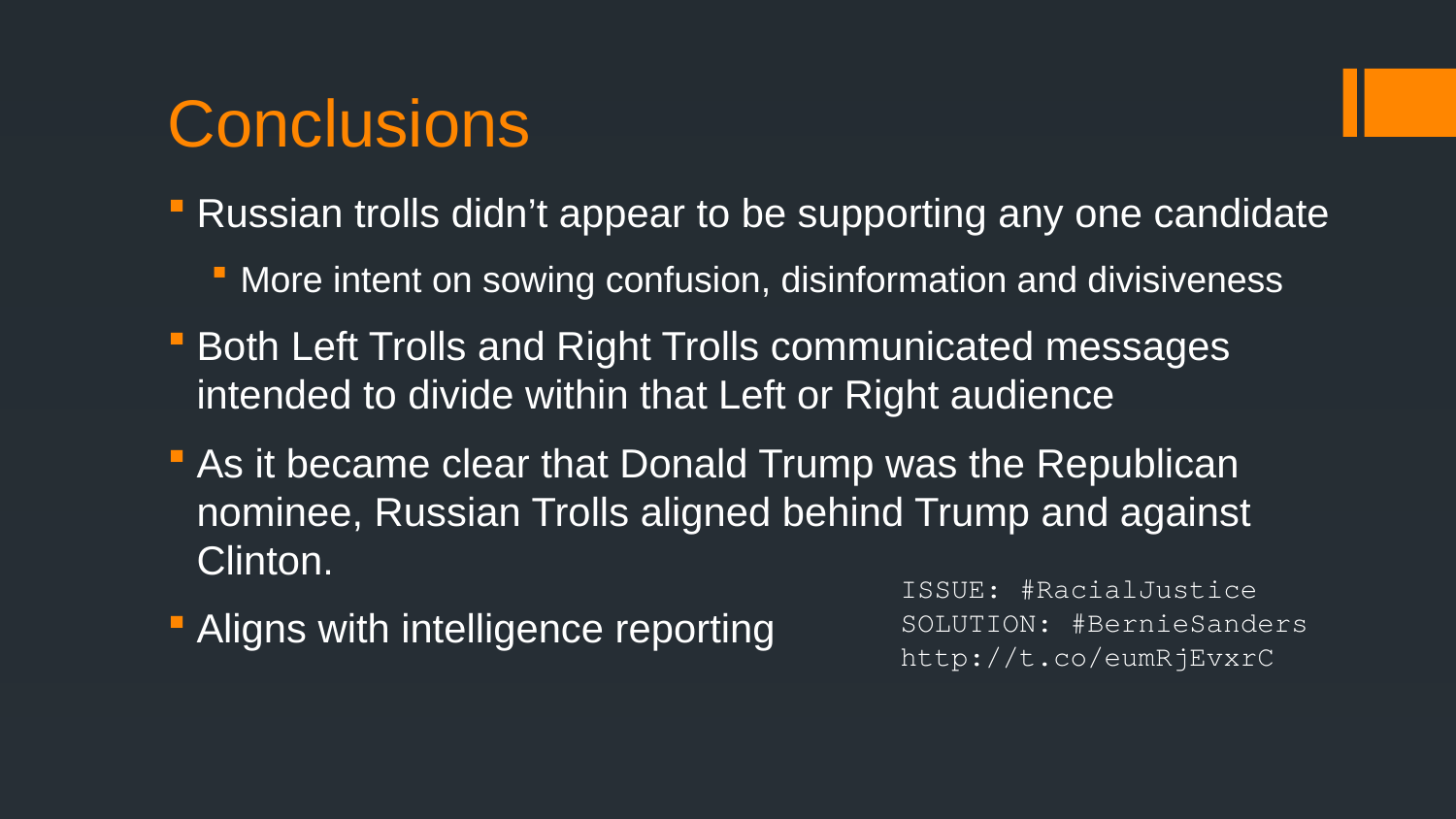

# Conclusions
Russian trolls didn’t appear to be supporting any one candidate
More intent on sowing confusion, disinformation and divisiveness
Both Left Trolls and Right Trolls communicated messages intended to divide within that Left or Right audience
As it became clear that Donald Trump was the Republican nominee, Russian Trolls aligned behind Trump and against Clinton.
Aligns with intelligence reporting
ISSUE: #RacialJustice SOLUTION: #BernieSanders http://t.co/eumRjEvxrC